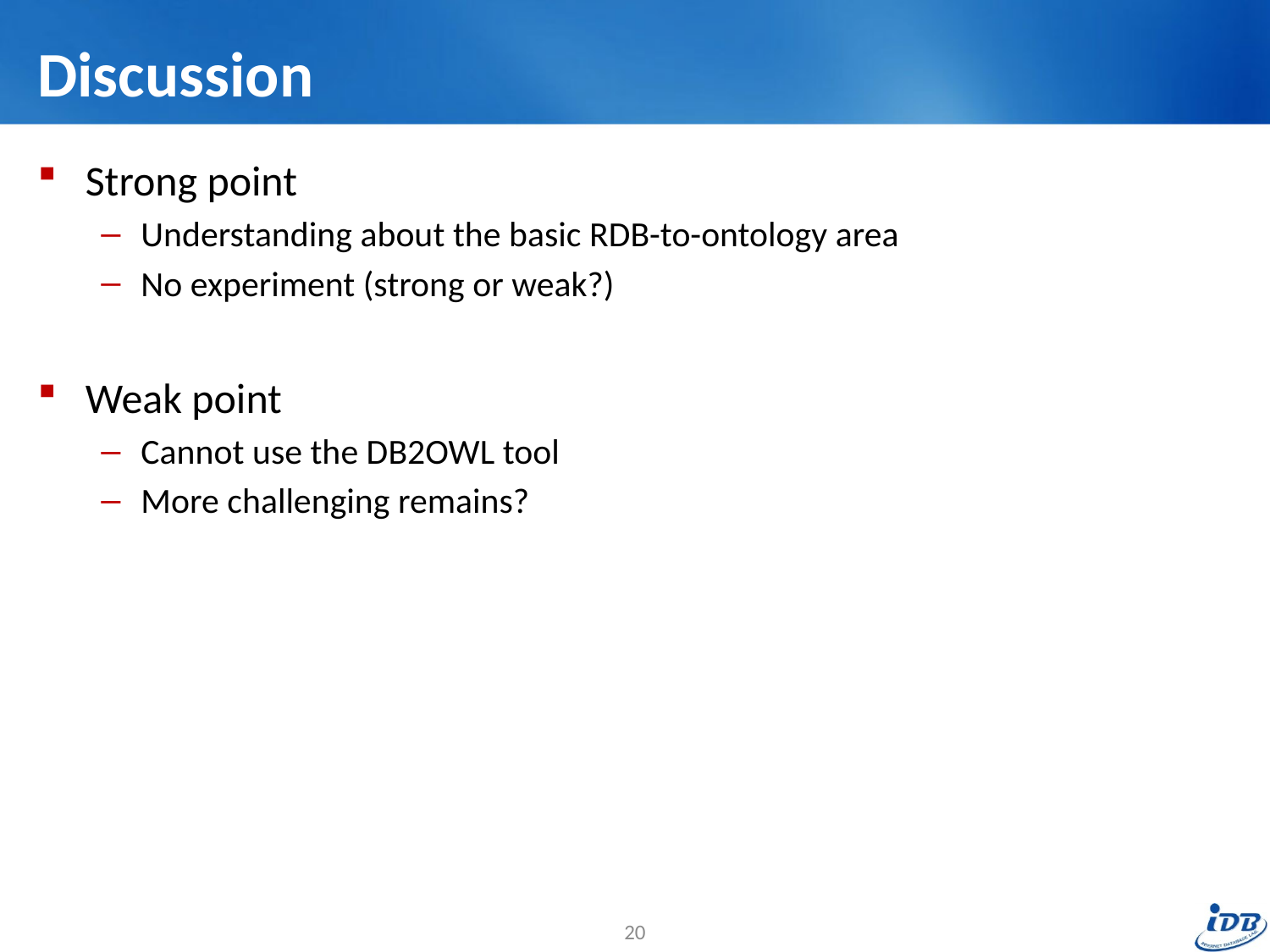

# Discussion
Strong point
Understanding about the basic RDB-to-ontology area
No experiment (strong or weak?)

Weak point
Cannot use the DB2OWL tool
More challenging remains?
20